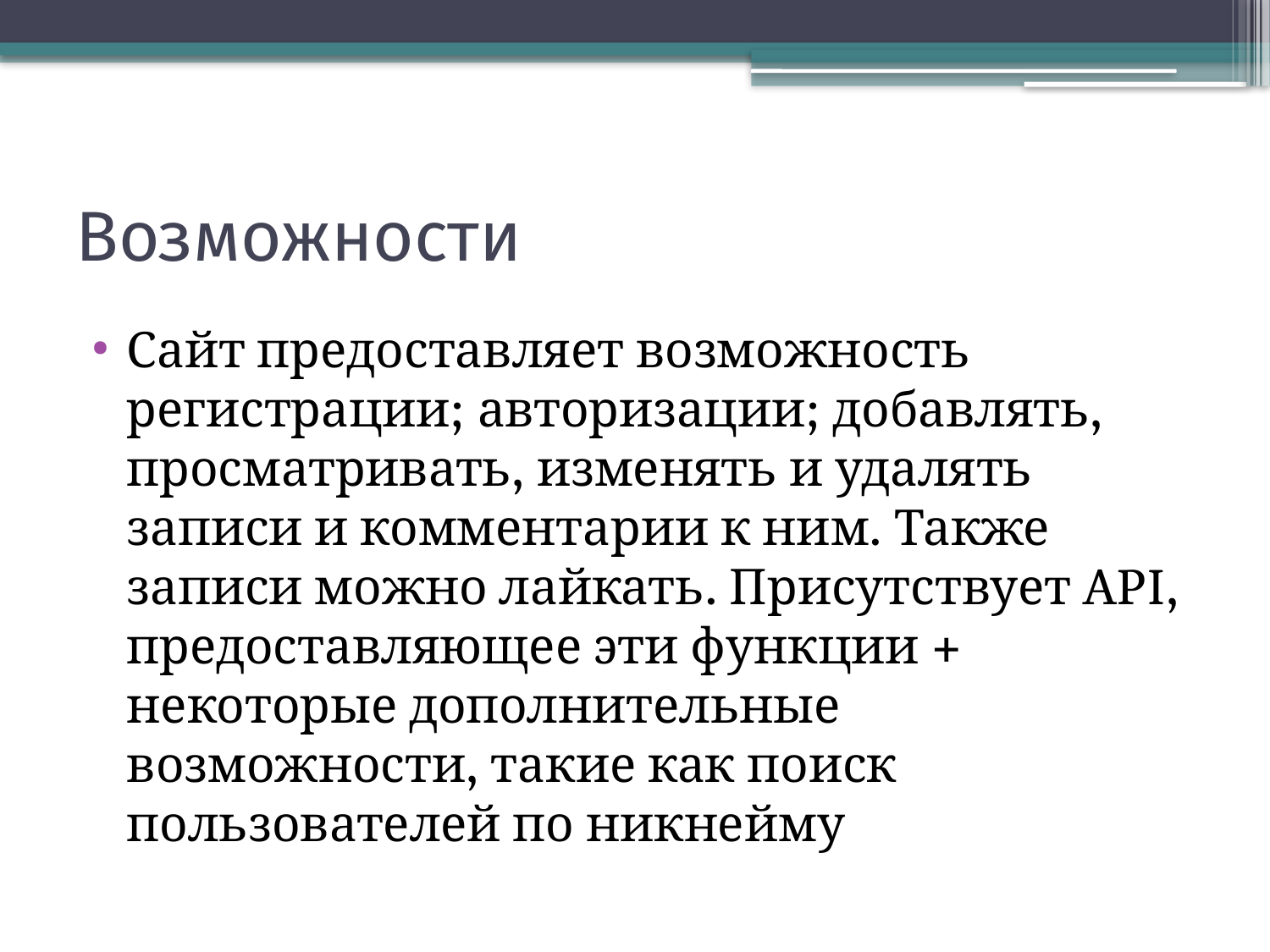

# Возможности
Сайт предоставляет возможность регистрации; авторизации; добавлять, просматривать, изменять и удалять записи и комментарии к ним. Также записи можно лайкать. Присутствует API, предоставляющее эти функции + некоторые дополнительные возможности, такие как поиск пользователей по никнейму